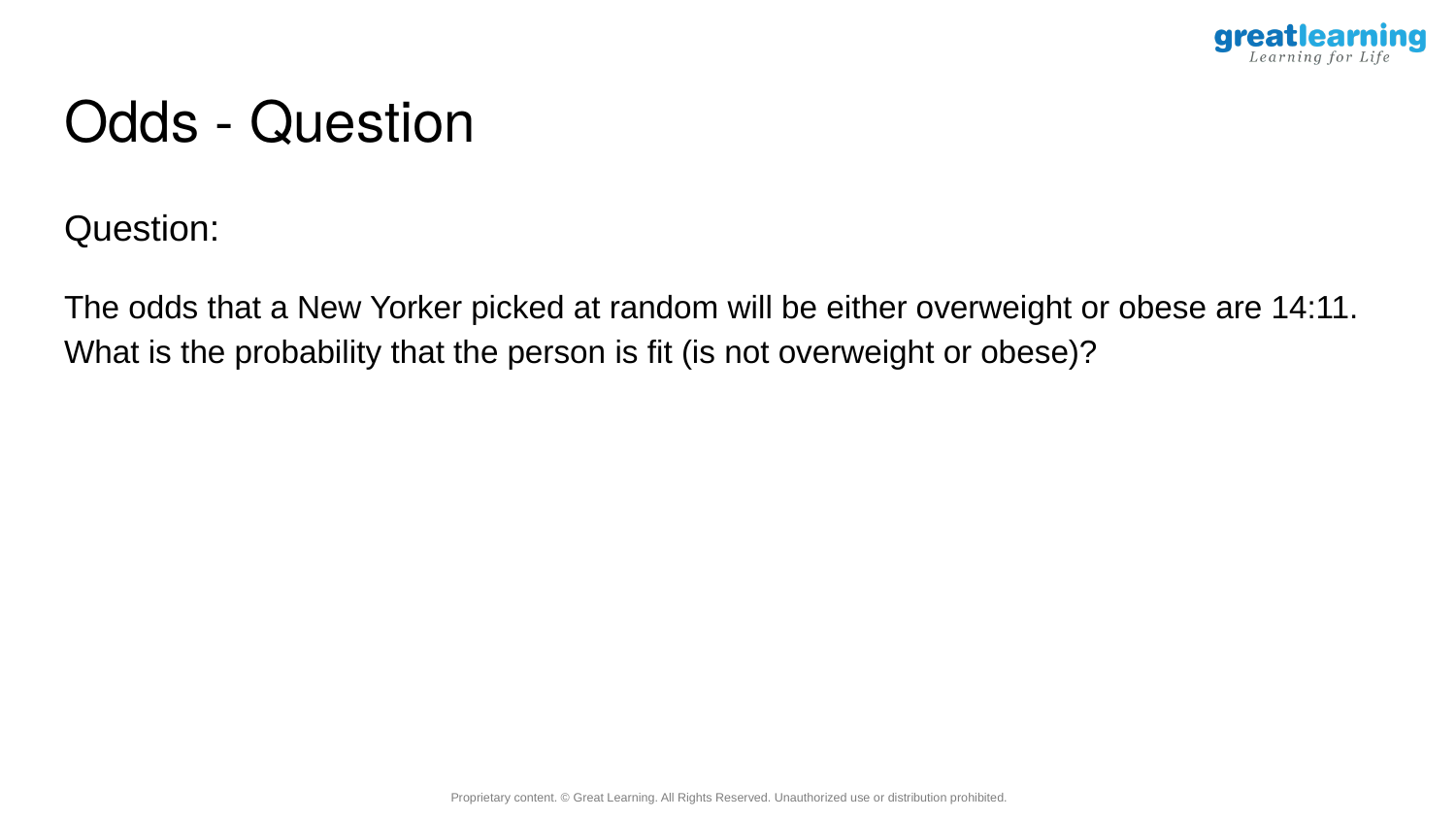

# Odds - Question
Question:
The odds that a New Yorker picked at random will be either overweight or obese are 14:11. What is the probability that the person is fit (is not overweight or obese)?